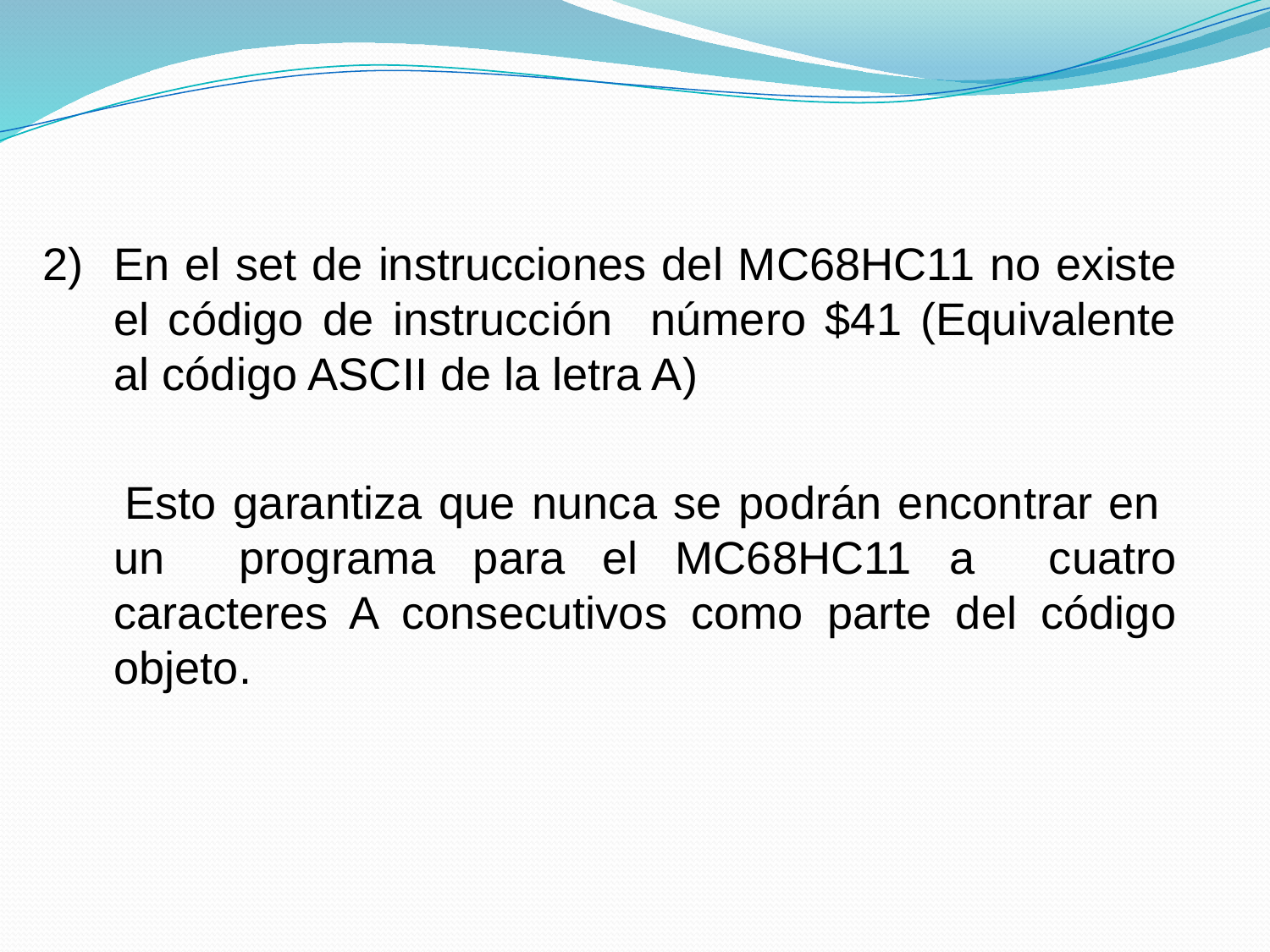

2)  En el set de instrucciones del MC68HC11 no existe el código de instrucción  número $41 (Equivalente al código ASCII de la letra A)

     Esto garantiza que nunca se podrán encontrar en  un  programa para el MC68HC11 a  cuatro caracteres A consecutivos como parte del código objeto.